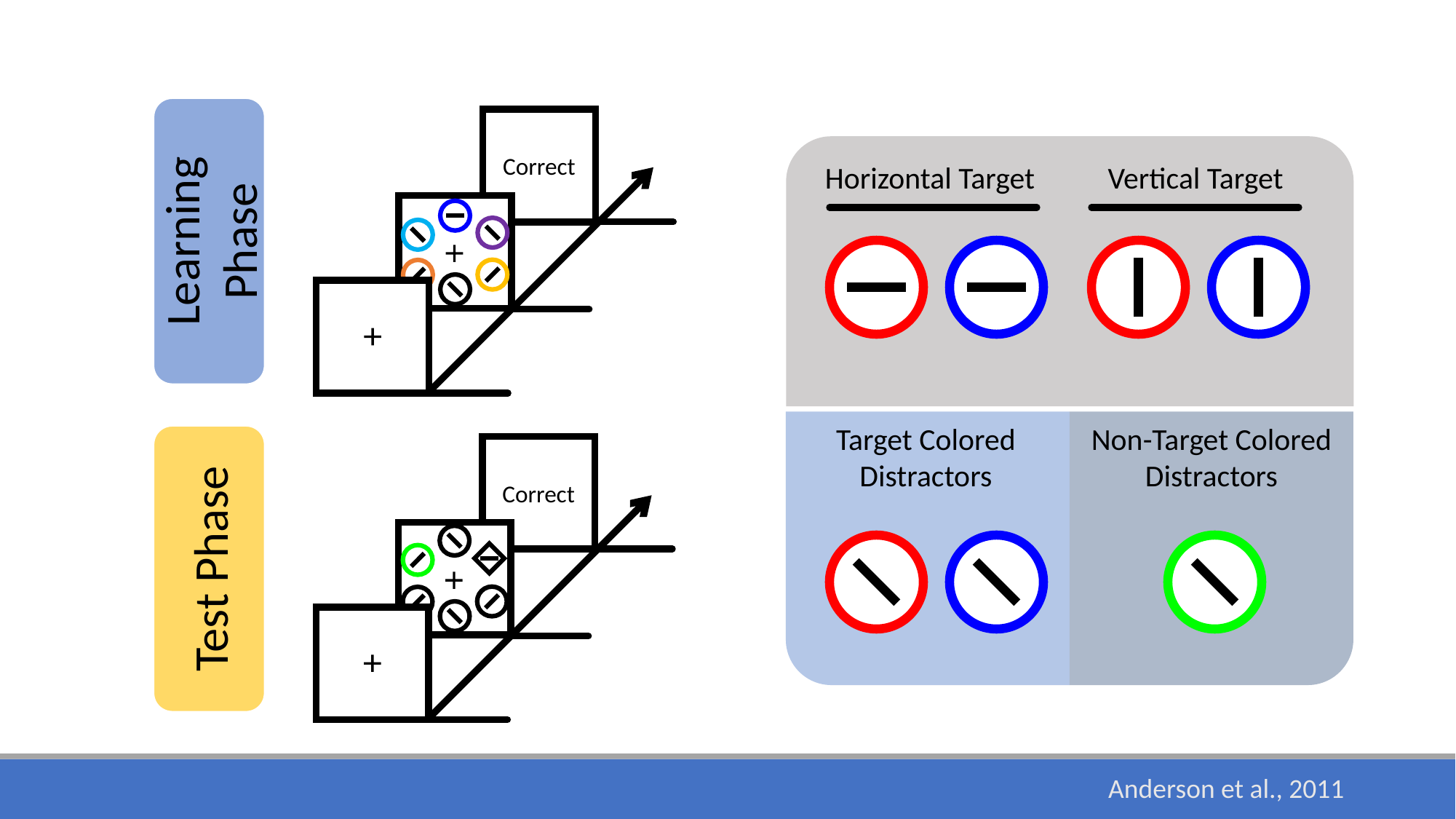

Correct

Horizontal Target
Vertical Target
Learning Phase

Target Colored Distractors
Non-Target Colored Distractors
Correct

Test Phase

Anderson et al., 2011